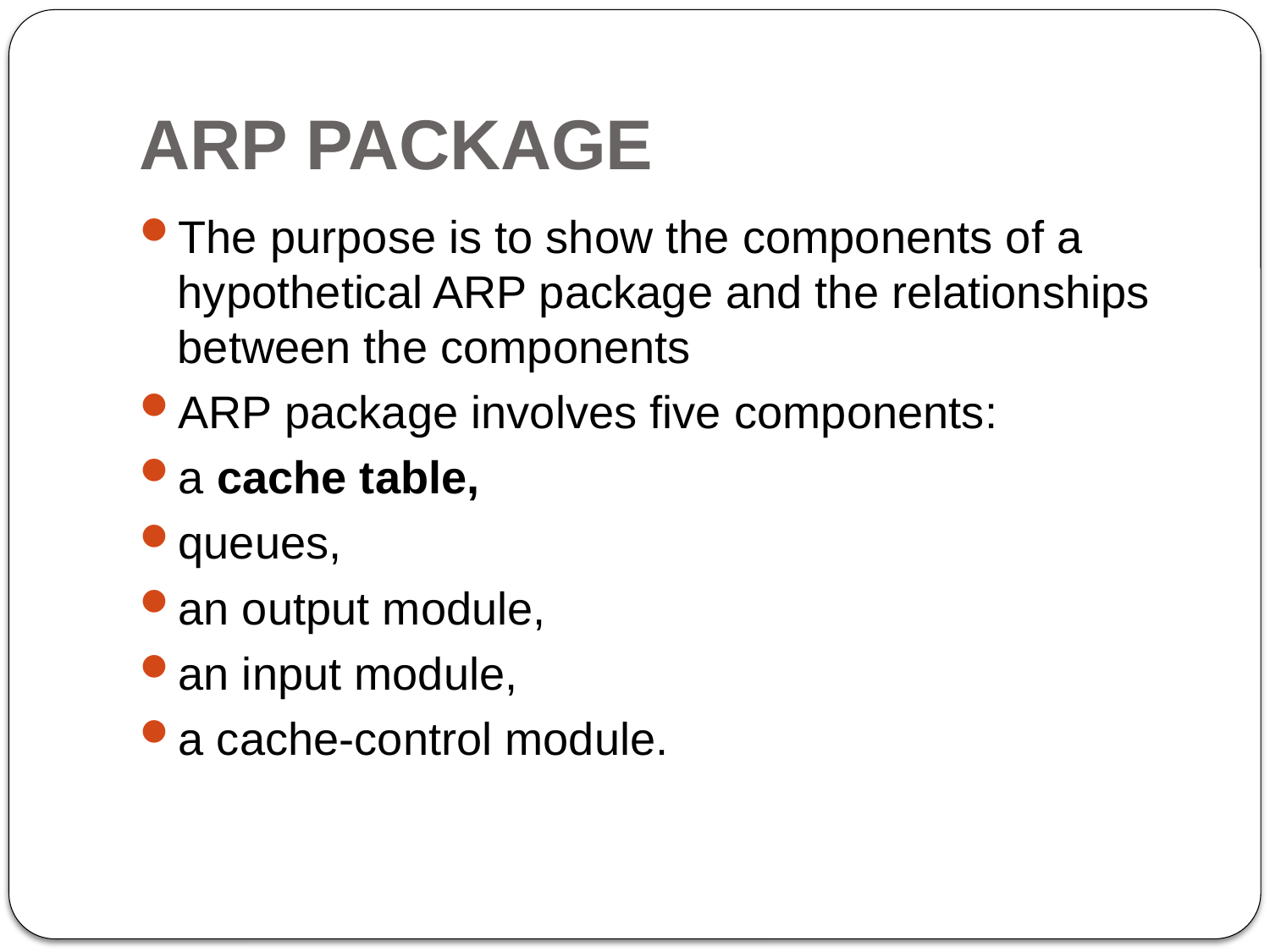

# ARP PACKAGE
The purpose is to show the components of a hypothetical ARP package and the relationships between the components
ARP package involves five components:
a cache table,
queues,
an output module,
an input module,
a cache-control module.